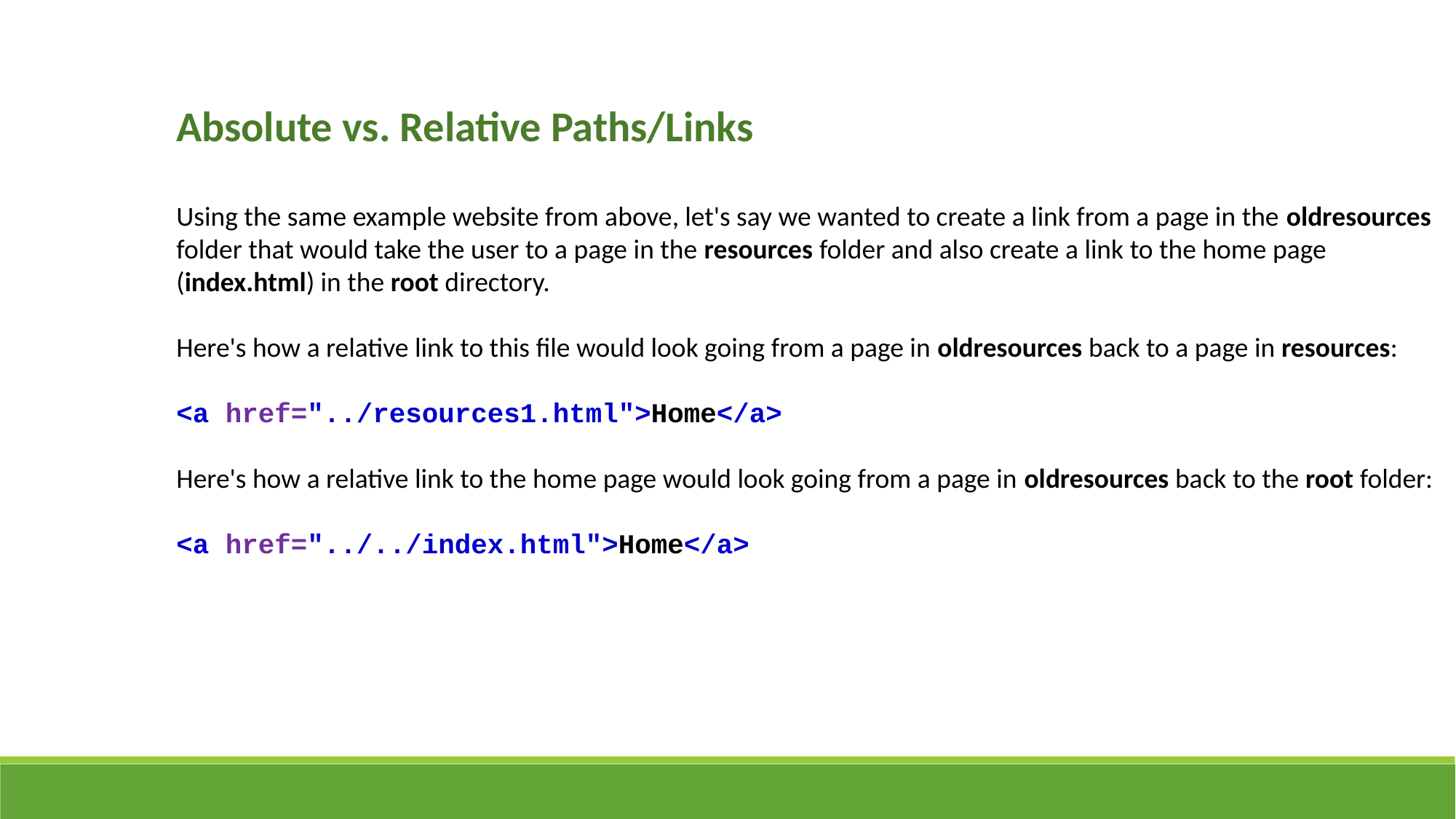

Absolute vs. Relative Paths/Links
Using the same example website from above, let's say we wanted to create a link from a page in the oldresources folder that would take the user to a page in the resources folder and also create a link to the home page (index.html) in the root directory.

Here's how a relative link to this file would look going from a page in oldresources back to a page in resources:

<a href="../resources1.html">Home</a>

Here's how a relative link to the home page would look going from a page in oldresources back to the root folder:

<a href="../../index.html">Home</a>